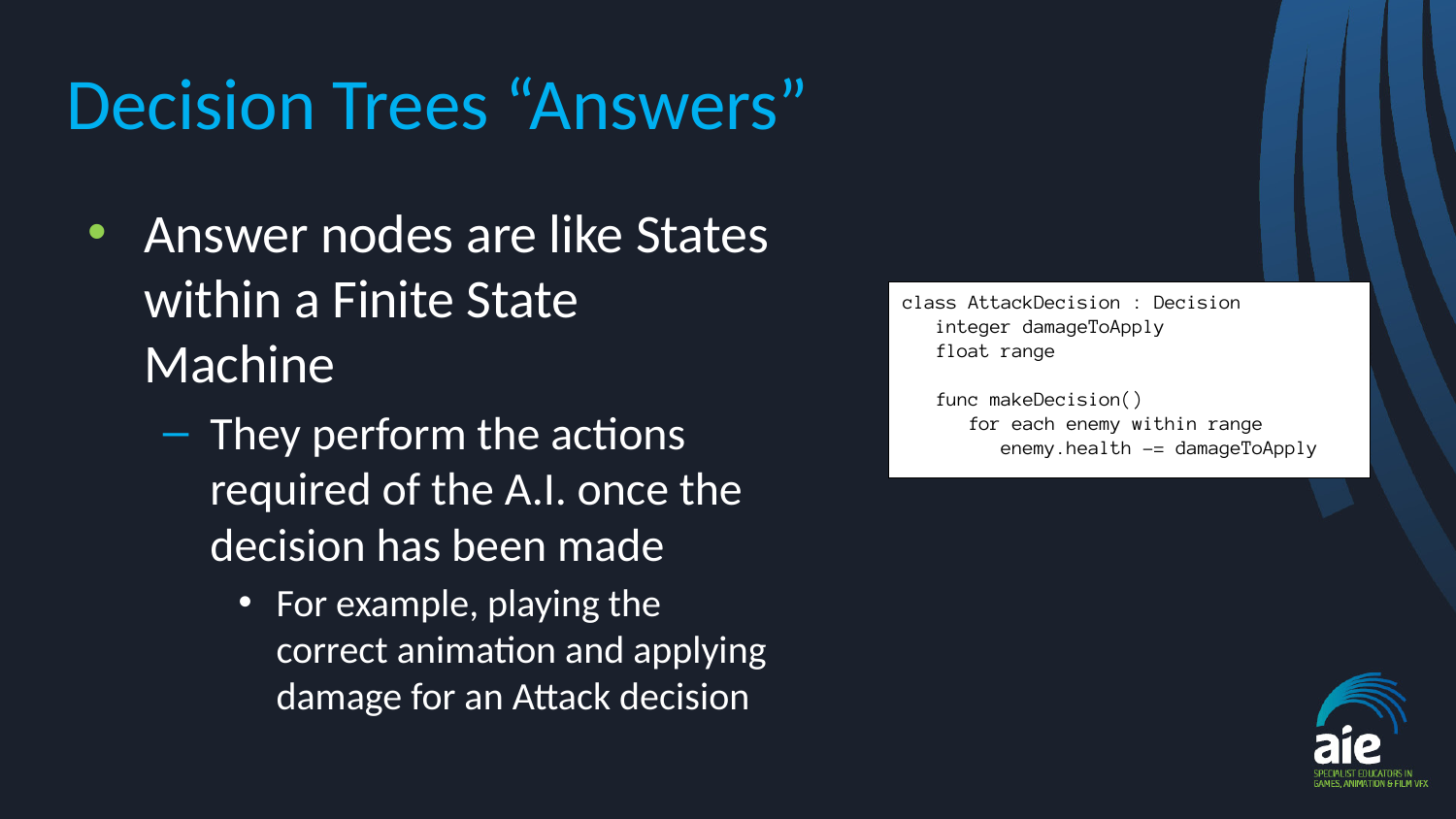

# Decision Trees “Answers”
Answer nodes are like States within a Finite State Machine
They perform the actions required of the A.I. once the decision has been made
For example, playing the correct animation and applying damage for an Attack decision
class AttackDecision : Decision
   integer damageToApply
   float range

   func makeDecision()
      for each enemy within range
         enemy.health -= damageToApply